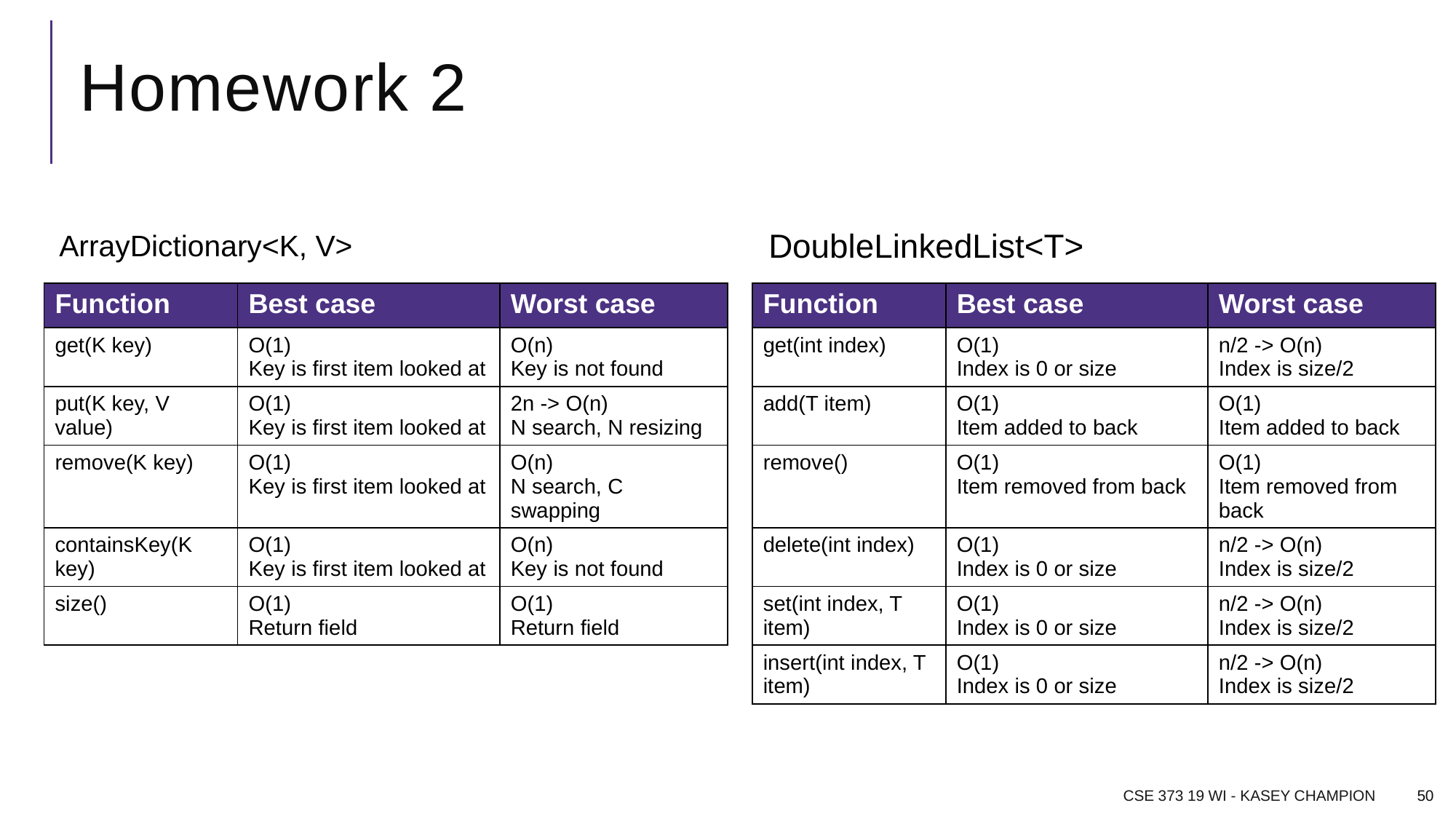

# Homework 2
ArrayDictionary<K, V>
DoubleLinkedList<T>
| Function | Best case | Worst case |
| --- | --- | --- |
| get(K key) | O(1) Key is first item looked at | O(n) Key is not found |
| put(K key, V value) | O(1) Key is first item looked at | 2n -> O(n) N search, N resizing |
| remove(K key) | O(1) Key is first item looked at | O(n) N search, C swapping |
| containsKey(K key) | O(1) Key is first item looked at | O(n) Key is not found |
| size() | O(1) Return field | O(1) Return field |
| Function | Best case | Worst case |
| --- | --- | --- |
| get(int index) | O(1) Index is 0 or size | n/2 -> O(n) Index is size/2 |
| add(T item) | O(1) Item added to back | O(1) Item added to back |
| remove() | O(1) Item removed from back | O(1) Item removed from back |
| delete(int index) | O(1) Index is 0 or size | n/2 -> O(n) Index is size/2 |
| set(int index, T item) | O(1) Index is 0 or size | n/2 -> O(n) Index is size/2 |
| insert(int index, T item) | O(1) Index is 0 or size | n/2 -> O(n) Index is size/2 |
CSE 373 19 Wi - Kasey Champion
50